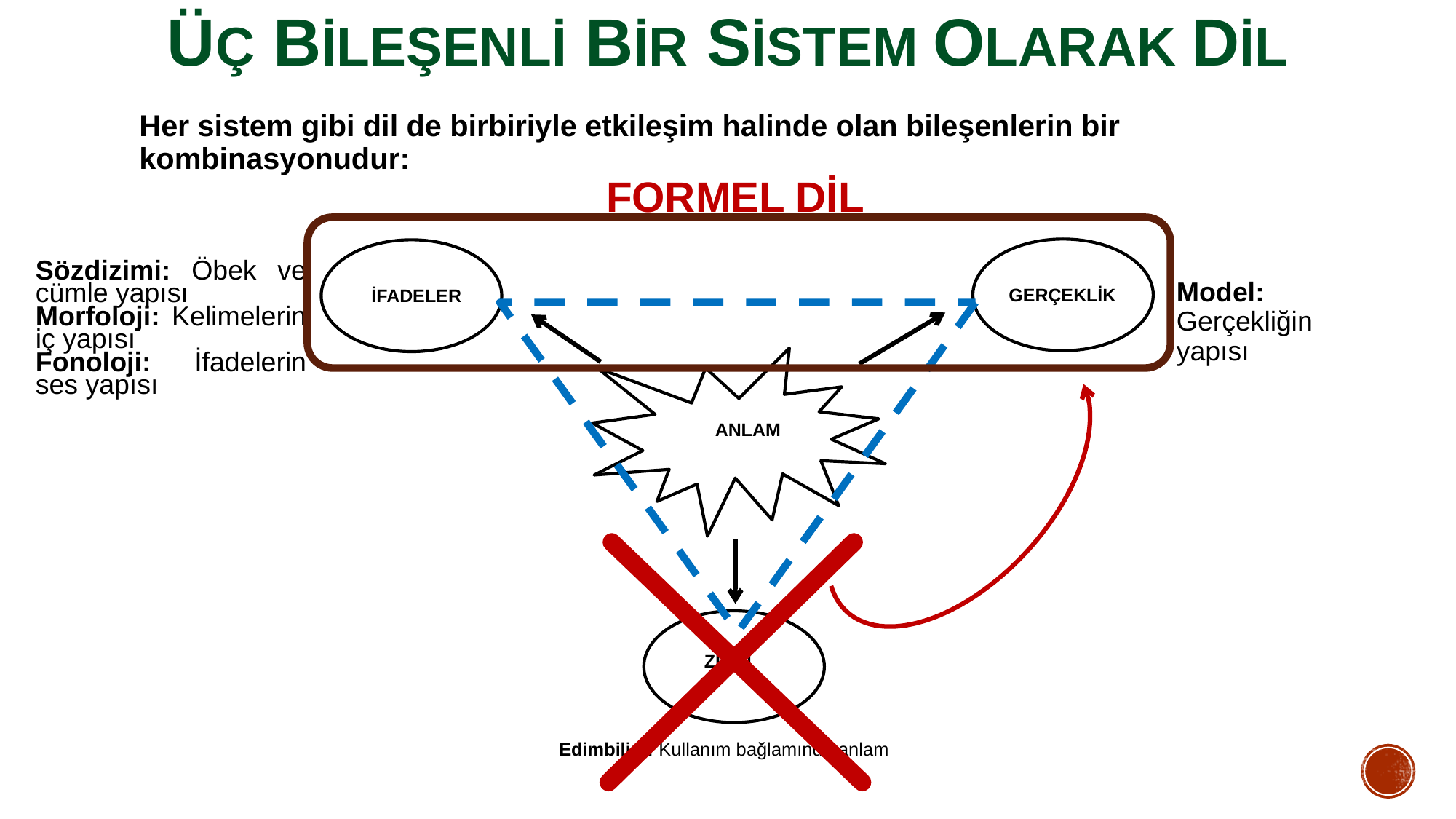

# Üç bileşenli bir sistem olarak dil
Her sistem gibi dil de birbiriyle etkileşim halinde olan bileşenlerin bir kombinasyonudur:
FORMEL DİL

GERÇEKLİK
İFADELER

ANLAM

ZİHİN
Anlambilim: Dil – gerçeklik ilişkisi içinde anlam

Sözdizimi: Öbek ve cümle yapısı
Morfoloji: Kelimelerin iç yapısı
Fonoloji: İfadelerin ses yapısı
Model: Gerçekliğin yapısı

Edimbilim: Kullanım bağlamında anlam